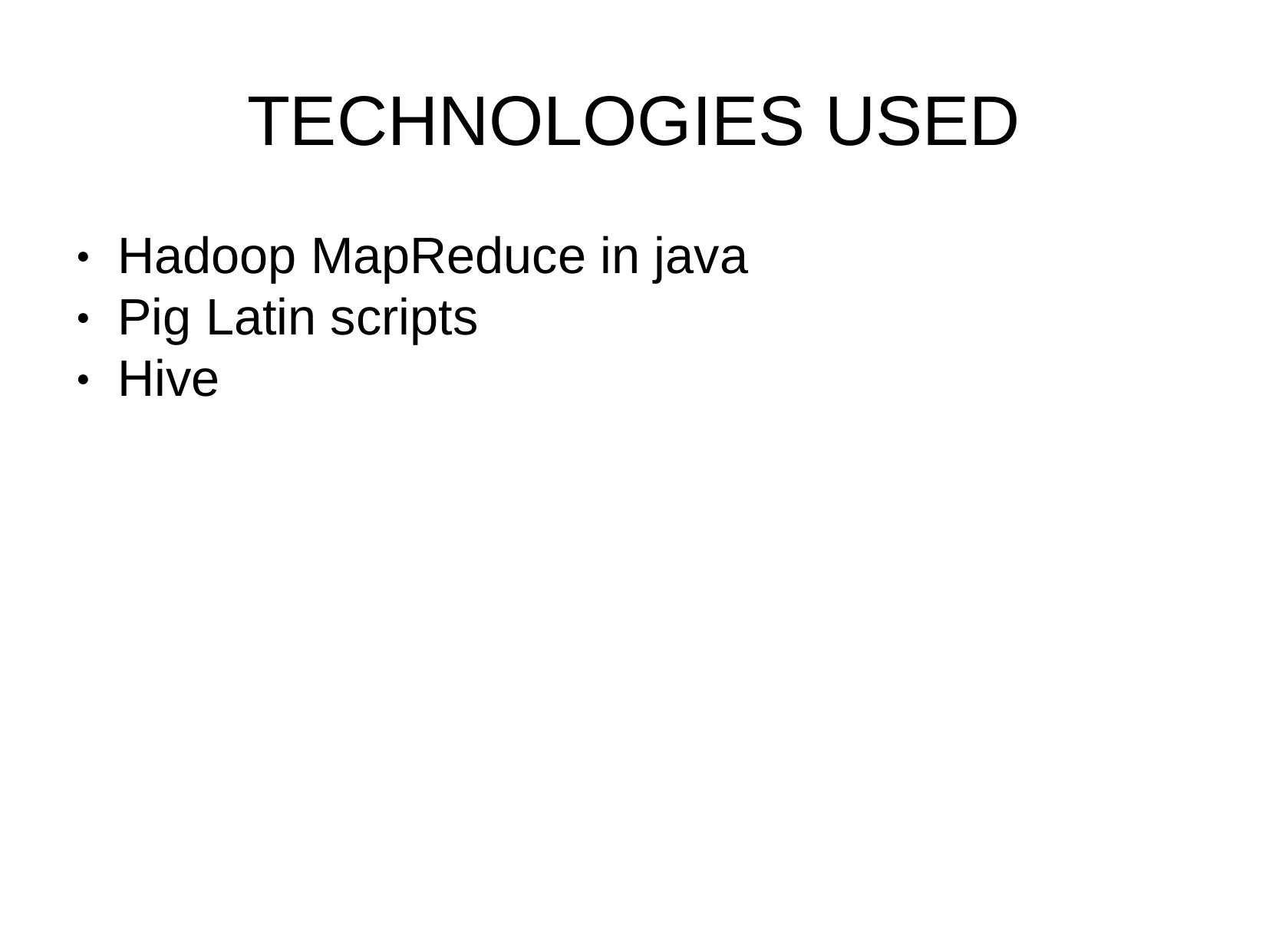

TECHNOLOGIES USED
Hadoop MapReduce in java
Pig Latin scripts
Hive